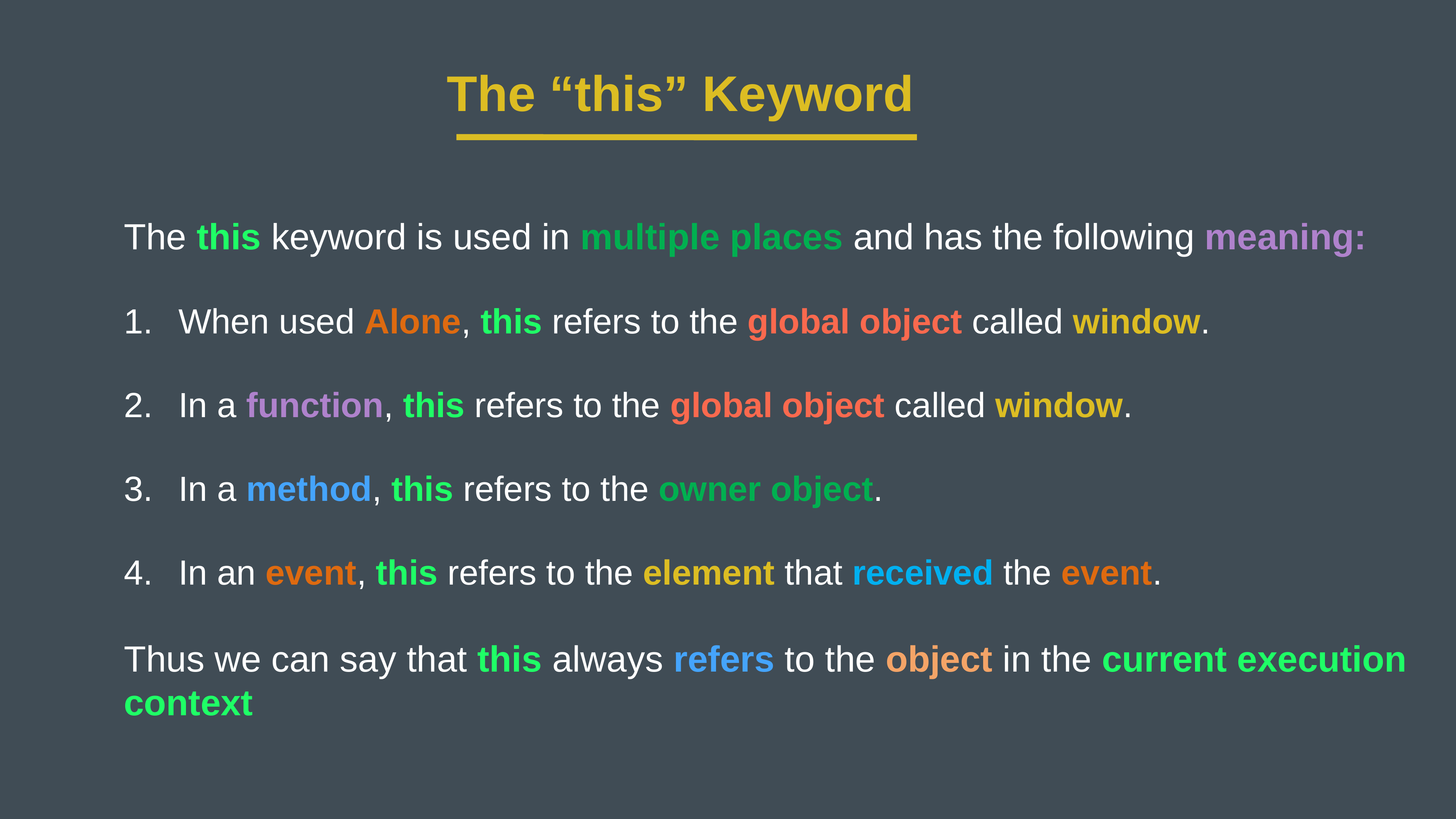

The “this” Keyword
The this keyword is used in multiple places and has the following meaning:

When used Alone, this refers to the global object called window.

In a function, this refers to the global object called window.

In a method, this refers to the owner object.

In an event, this refers to the element that received the event.

Thus we can say that this always refers to the object in the current execution context